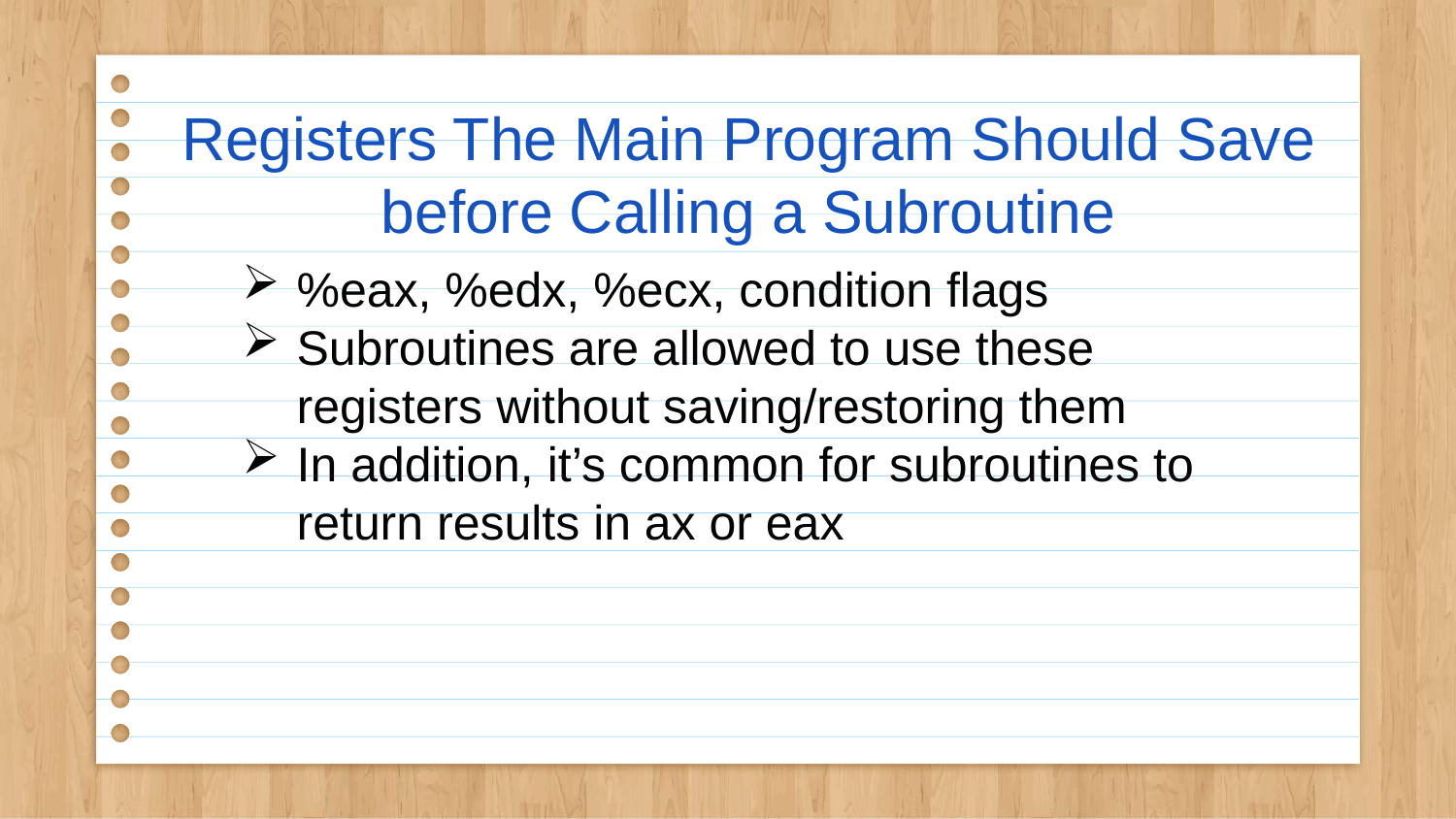

# Registers The Main Program Should Save before Calling a Subroutine

%eax, %edx, %ecx, condition flags
Subroutines are allowed to use these registers without saving/restoring them
In addition, it’s common for subroutines to return results in ax or eax